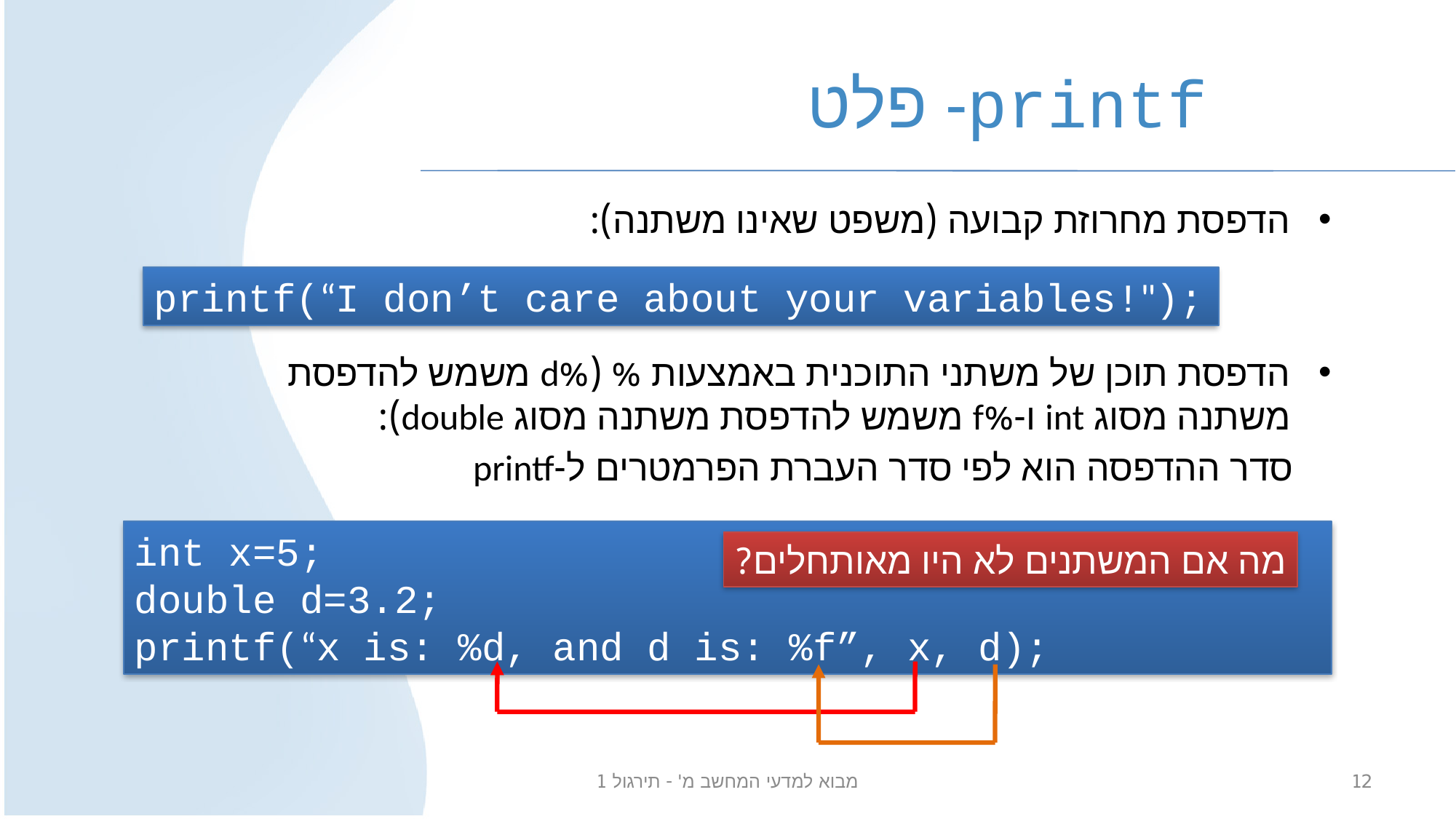

# printf- פלט
הדפסת מחרוזת קבועה (משפט שאינו משתנה):

הדפסת תוכן של משתני התוכנית באמצעות % (%d משמש להדפסת משתנה מסוג int ו-%f משמש להדפסת משתנה מסוג double):
    סדר ההדפסה הוא לפי סדר העברת הפרמטרים ל-printf

printf(“I don’t care about your variables!");
int x=5;
double d=3.2;
printf(“x is: %d, and d is: %f”, x, d);
מה אם המשתנים לא היו מאותחלים?

מבוא למדעי המחשב מ' - תירגול 1
12